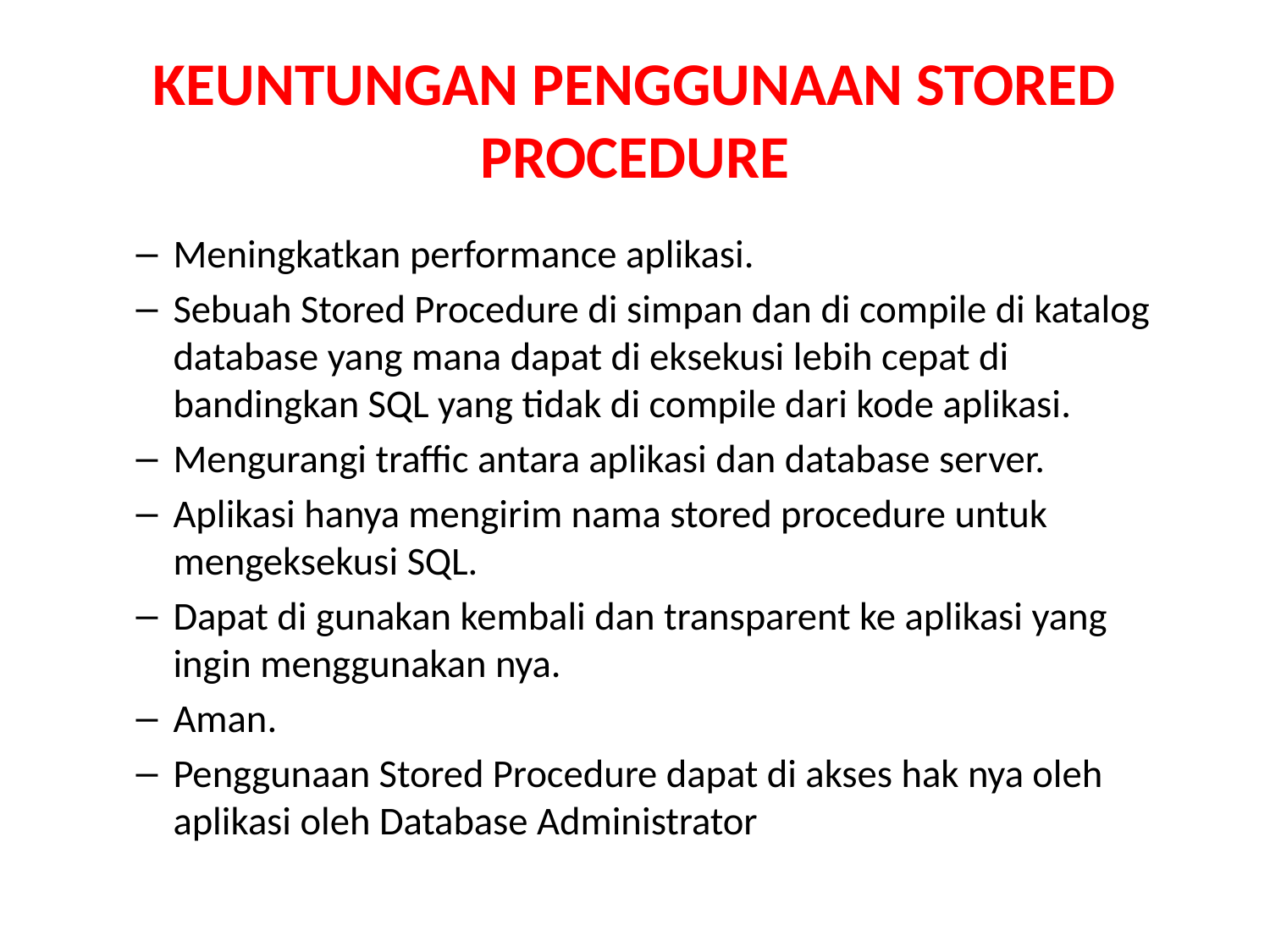

# KEUNTUNGAN PENGGUNAAN STORED PROCEDURE
Meningkatkan performance aplikasi.
Sebuah Stored Procedure di simpan dan di compile di katalog database yang mana dapat di eksekusi lebih cepat di bandingkan SQL yang tidak di compile dari kode aplikasi.
Mengurangi traffic antara aplikasi dan database server.
Aplikasi hanya mengirim nama stored procedure untuk mengeksekusi SQL.
Dapat di gunakan kembali dan transparent ke aplikasi yang ingin menggunakan nya.
Aman.
Penggunaan Stored Procedure dapat di akses hak nya oleh aplikasi oleh Database Administrator